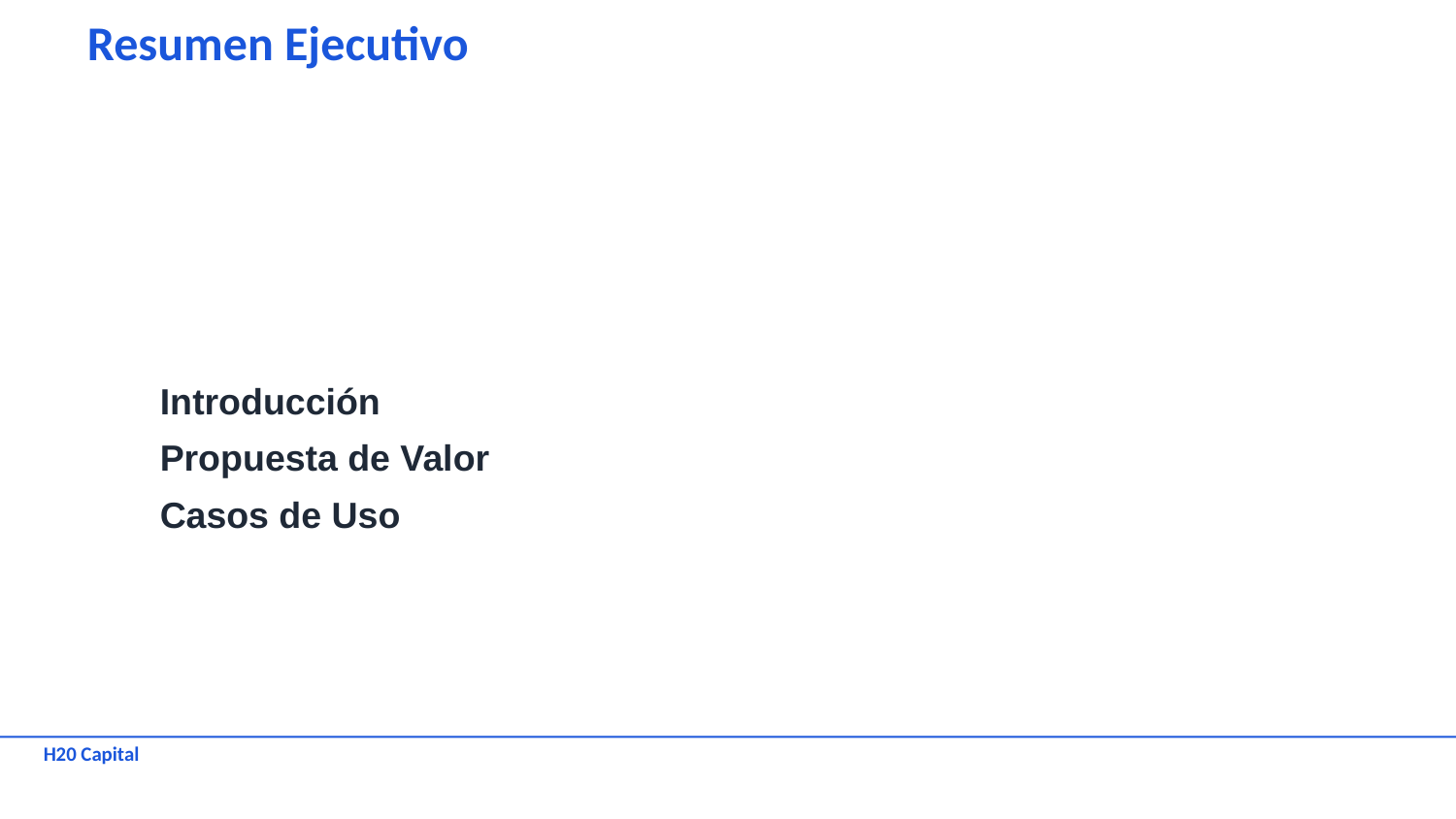

Resumen Ejecutivo
Introducción
Propuesta de Valor
Casos de Uso